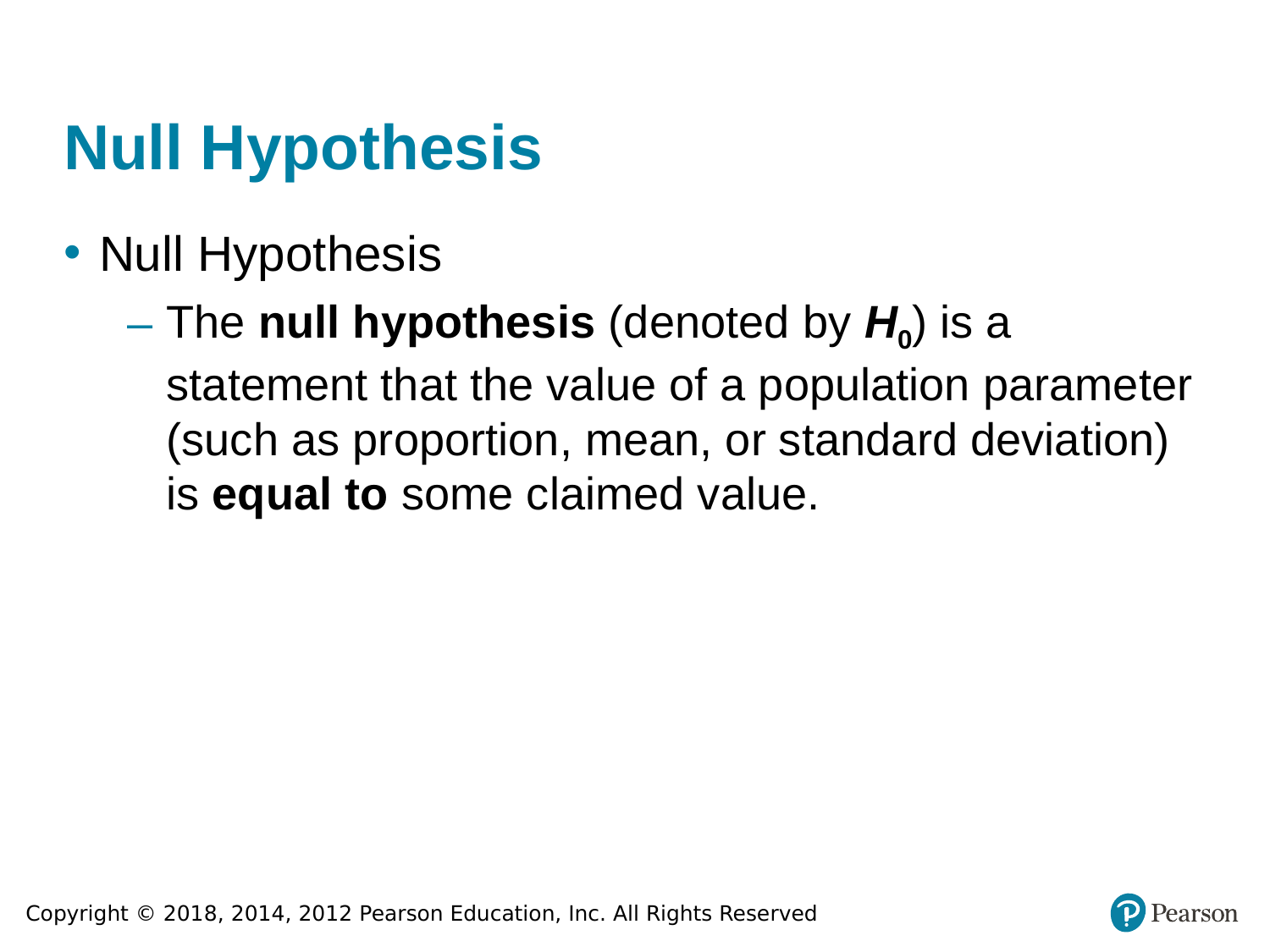

# Null Hypothesis
Null Hypothesis
The null hypothesis (denoted by H0) is a statement that the value of a population parameter (such as proportion, mean, or standard deviation) is equal to some claimed value.